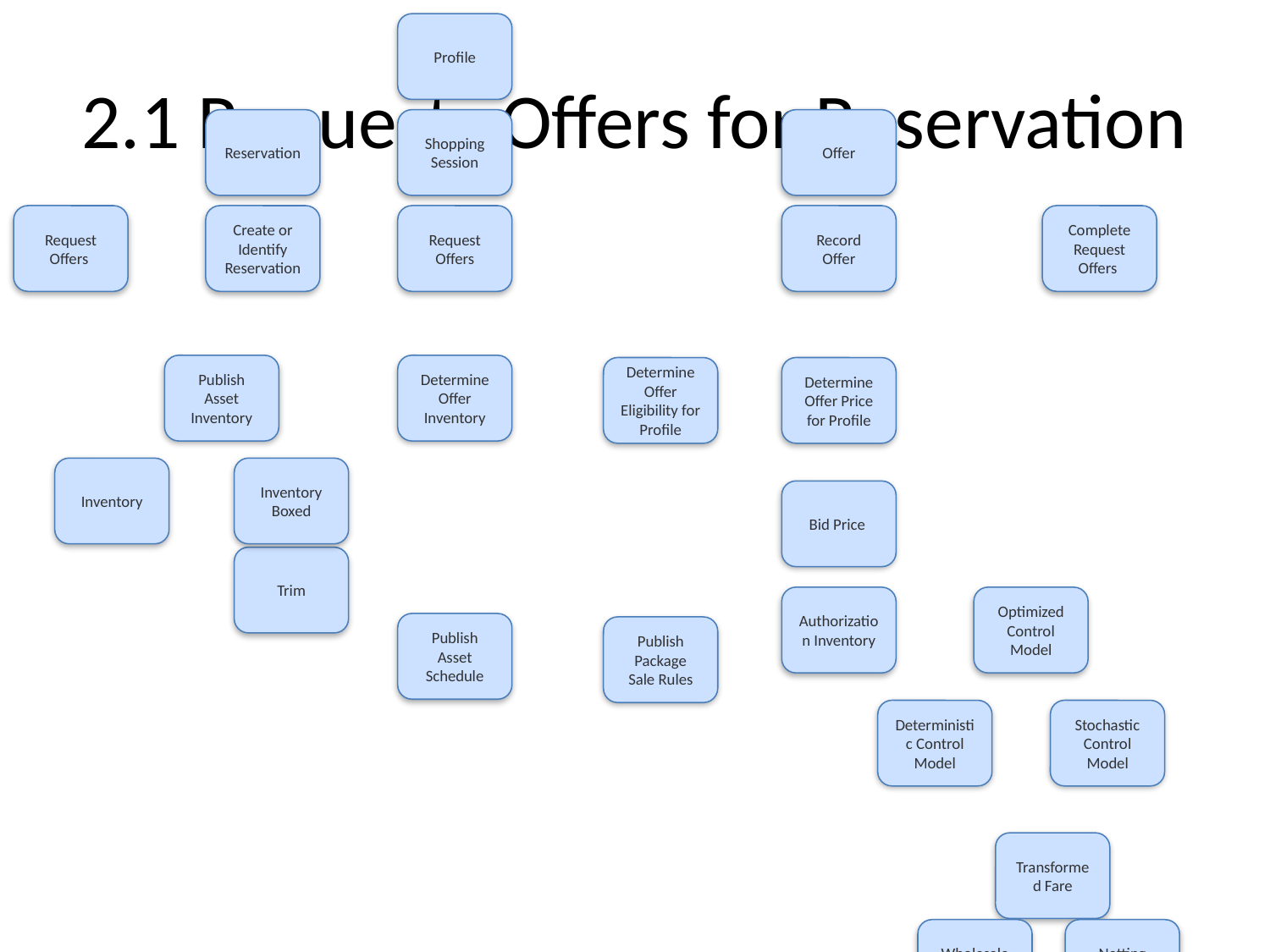

Profile
# 2.1 Requests Offers for Reservation
Reservation
Shopping Session
Offer
Request Offers
Create or Identify Reservation
Request Offers
Record Offer
Complete Request Offers
Publish Asset Inventory
Determine Offer Inventory
Determine Offer Eligibility for Profile
Determine Offer Price for Profile
Inventory
Inventory Boxed
Bid Price
Trim
Authorization Inventory
Optimized Control Model
Publish Asset Schedule
Publish Package Sale Rules
Deterministic Control Model
Stochastic Control Model
Transformed Fare
Wholesale Allotment
Netting Sequence